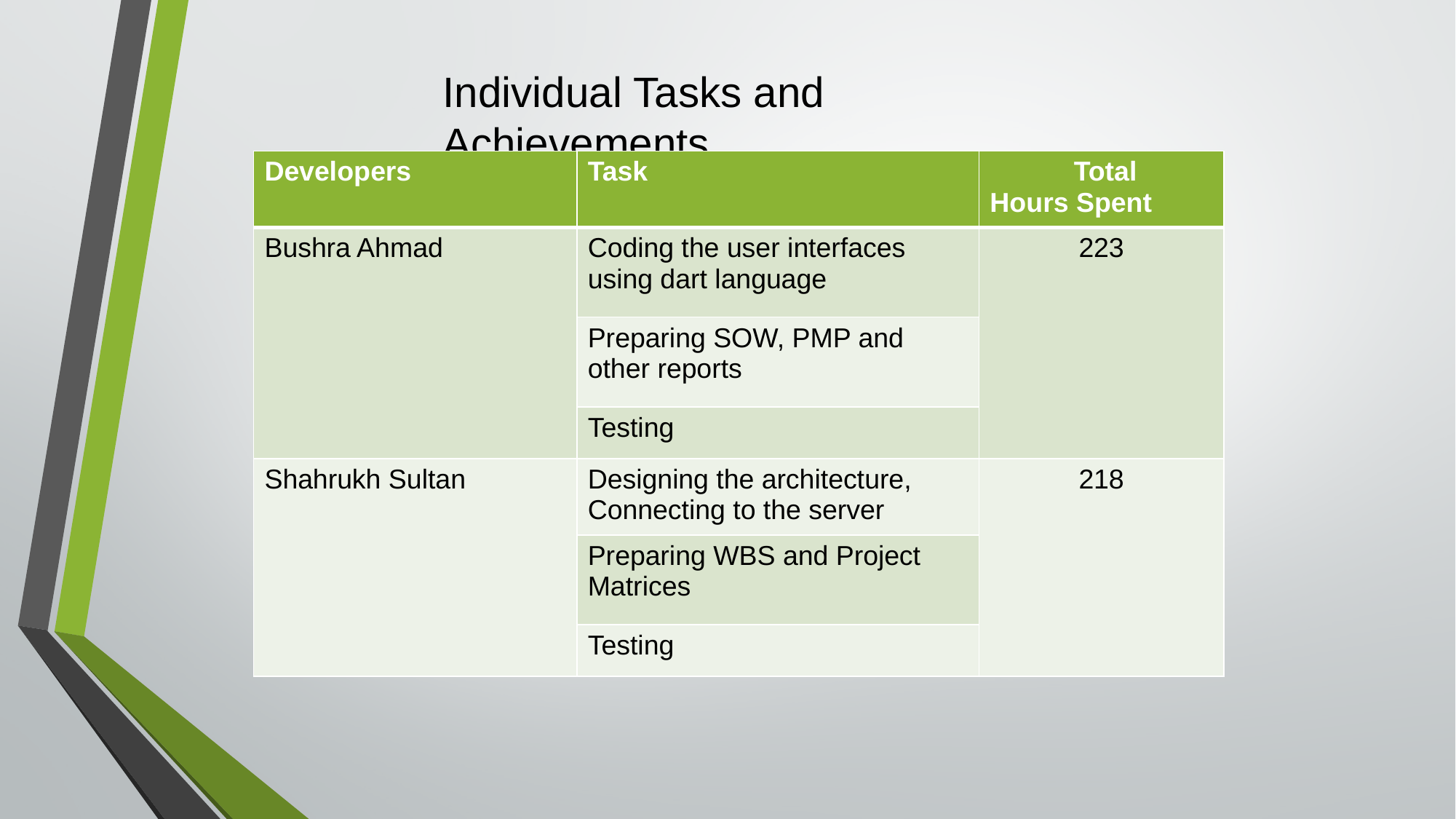

Individual Tasks and Achievements
| Developers | Task | Total Hours Spent |
| --- | --- | --- |
| Bushra Ahmad | Coding the user interfaces using dart language | 223 |
|  | Preparing SOW, PMP and other reports |  |
|  | Testing |  |
| Shahrukh Sultan | Designing the architecture, Connecting to the server | 218 |
|  | Preparing WBS and Project Matrices |  |
|  | Testing |  |